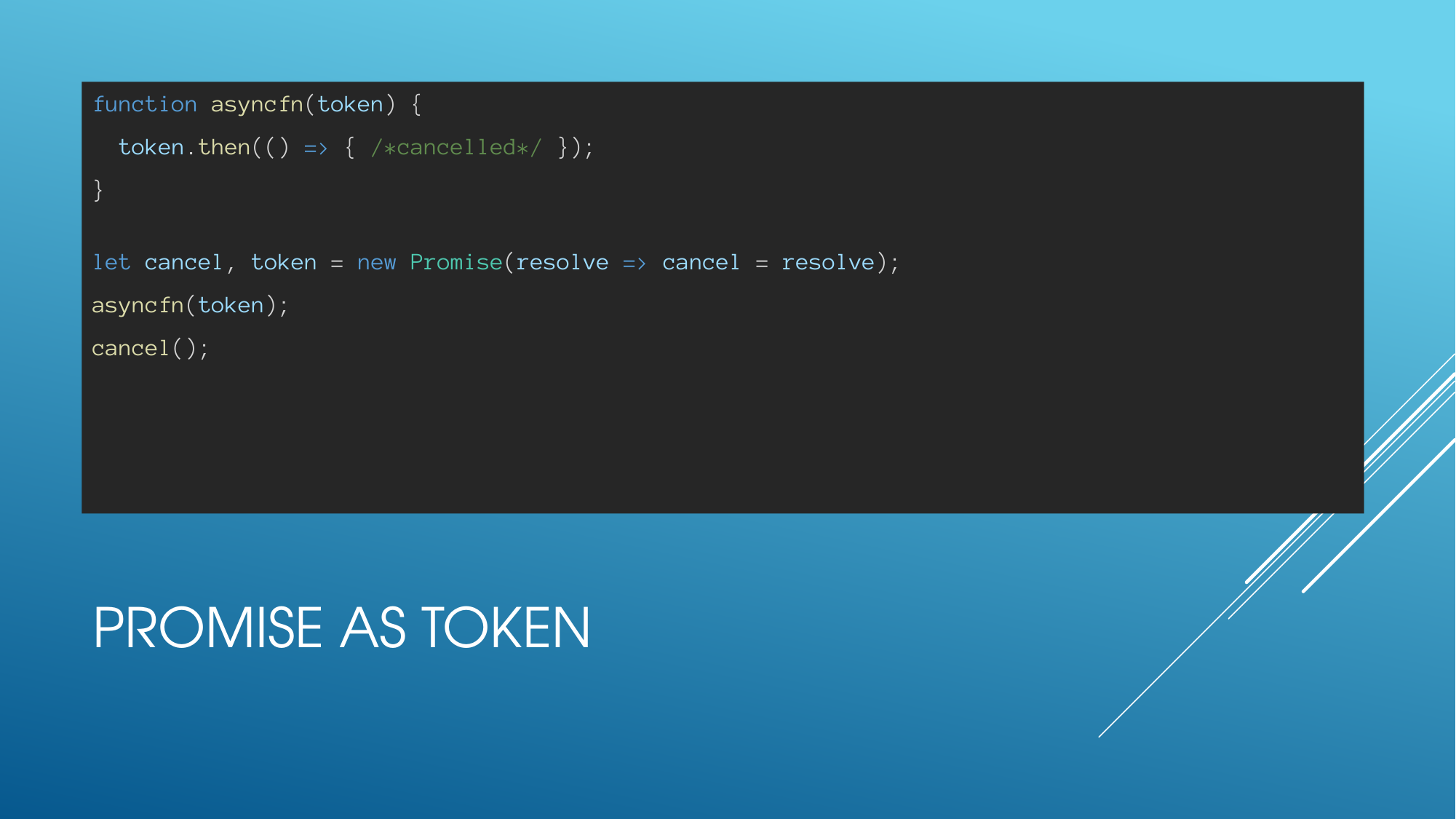

function asyncfn(token) {
  token.then(() => { /*cancelled*/ });
}
let cancel, token = new Promise(resolve => cancel = resolve);
asyncfn(token);
cancel();
# Promise as Token